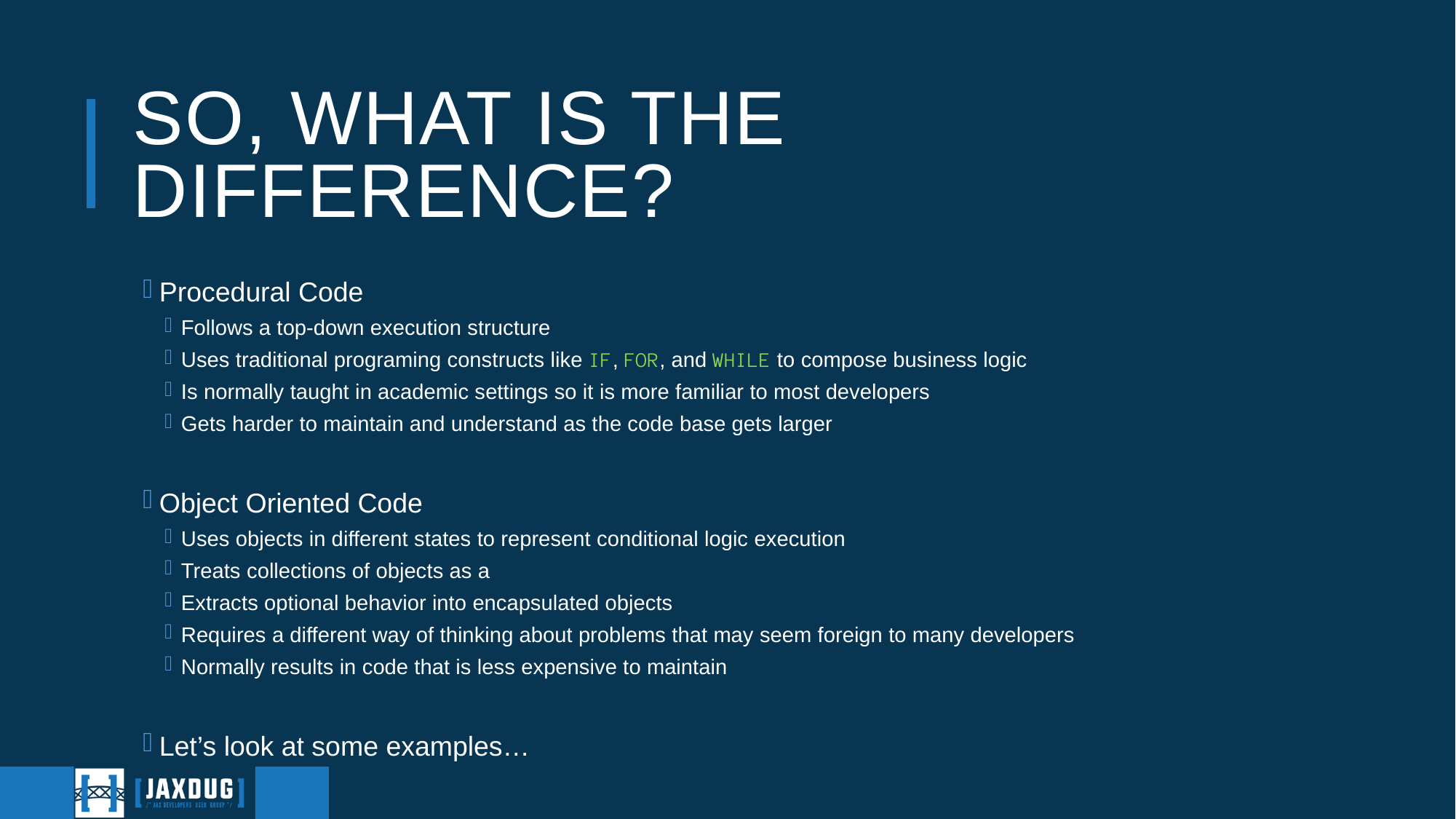

# So, What is the Difference?
Procedural Code
Follows a top-down execution structure
Uses traditional programing constructs like IF, FOR, and WHILE to compose business logic
Is normally taught in academic settings so it is more familiar to most developers
Gets harder to maintain and understand as the code base gets larger

Object Oriented Code
Uses objects in different states to represent conditional logic execution
Treats collections of objects as a
Extracts optional behavior into encapsulated objects
Requires a different way of thinking about problems that may seem foreign to many developers
Normally results in code that is less expensive to maintain

Let’s look at some examples…